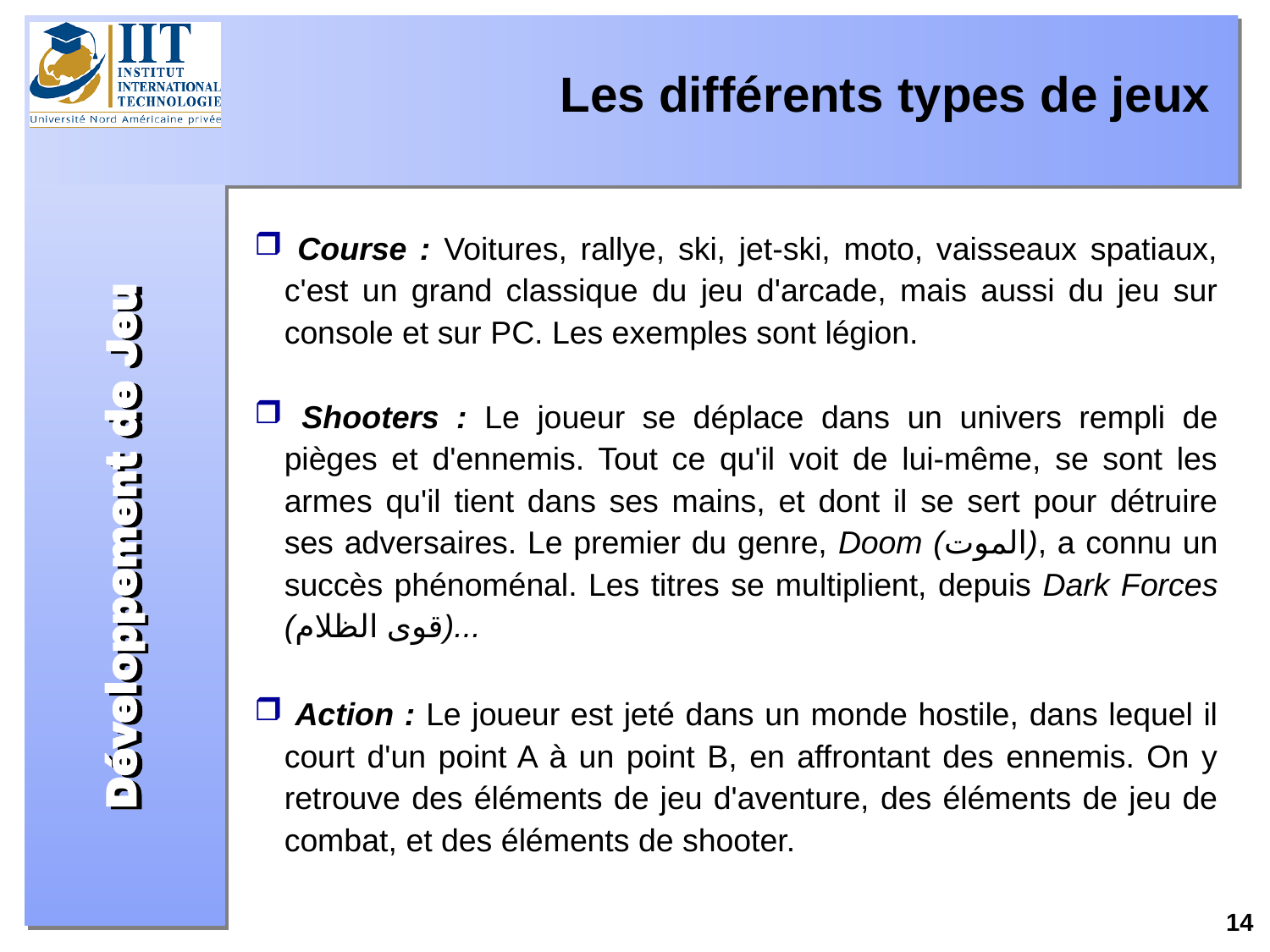

Les différents types de jeux
 Course : Voitures, rallye, ski, jet-ski, moto, vaisseaux spatiaux, c'est un grand classique du jeu d'arcade, mais aussi du jeu sur console et sur PC. Les exemples sont légion.
 Shooters : Le joueur se déplace dans un univers rempli de pièges et d'ennemis. Tout ce qu'il voit de lui-même, se sont les armes qu'il tient dans ses mains, et dont il se sert pour détruire ses adversaires. Le premier du genre, Doom (الموت), a connu un succès phénoménal. Les titres se multiplient, depuis Dark Forces (قوى الظلام)...
 Action : Le joueur est jeté dans un monde hostile, dans lequel il court d'un point A à un point B, en affrontant des ennemis. On y retrouve des éléments de jeu d'aventure, des éléments de jeu de combat, et des éléments de shooter.